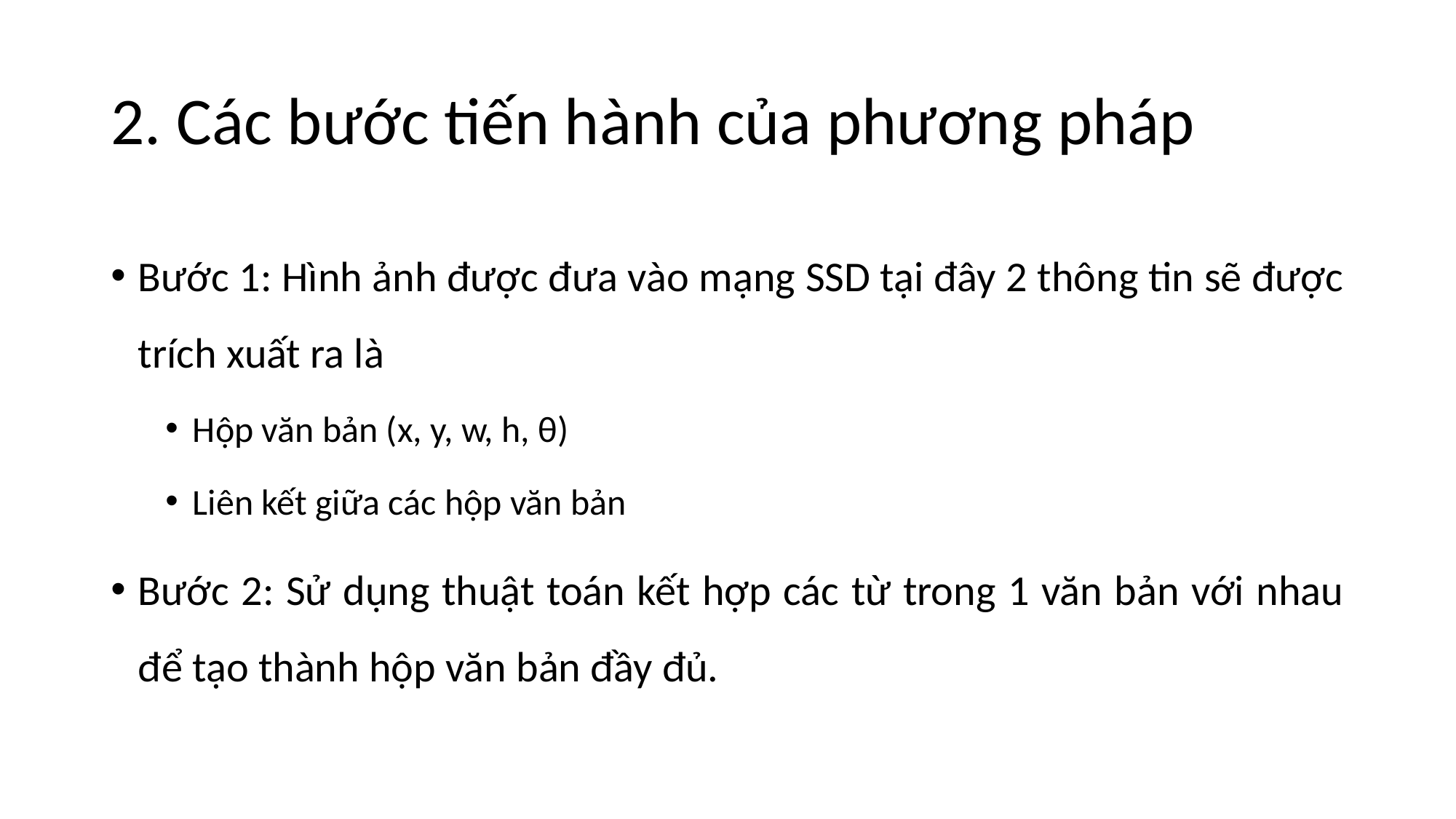

# 2. Các bước tiến hành của phương pháp
Bước 1: Hình ảnh được đưa vào mạng SSD tại đây 2 thông tin sẽ được trích xuất ra là
Hộp văn bản (x, y, w, h, θ)
Liên kết giữa các hộp văn bản
Bước 2: Sử dụng thuật toán kết hợp các từ trong 1 văn bản với nhau để tạo thành hộp văn bản đầy đủ.